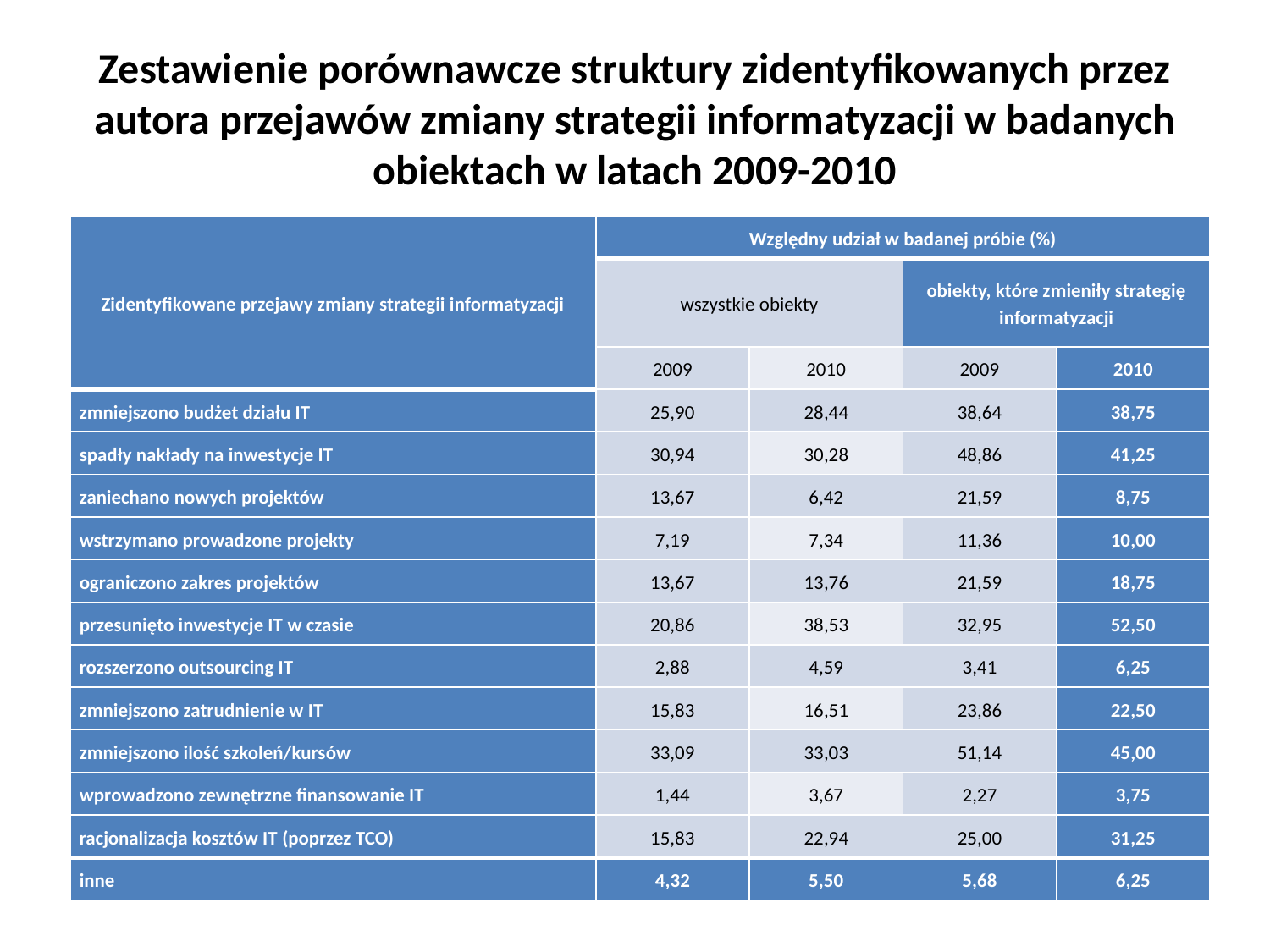

# Zestawienie porównawcze struktury zidentyfikowanych przez autora przejawów zmiany strategii informatyzacji w badanych obiektach w latach 2009-2010
| Zidentyfikowane przejawy zmiany strategii informatyzacji | Względny udział w badanej próbie (%) |  |  |  |
| --- | --- | --- | --- | --- |
|  | wszystkie obiekty |  | obiekty, które zmieniły strategię informatyzacji |  |
|  | 2009 | 2010 | 2009 | 2010 |
| zmniejszono budżet działu IT | 25,90 | 28,44 | 38,64 | 38,75 |
| spadły nakłady na inwestycje IT | 30,94 | 30,28 | 48,86 | 41,25 |
| zaniechano nowych projektów | 13,67 | 6,42 | 21,59 | 8,75 |
| wstrzymano prowadzone projekty | 7,19 | 7,34 | 11,36 | 10,00 |
| ograniczono zakres projektów | 13,67 | 13,76 | 21,59 | 18,75 |
| przesunięto inwestycje IT w czasie | 20,86 | 38,53 | 32,95 | 52,50 |
| rozszerzono outsourcing IT | 2,88 | 4,59 | 3,41 | 6,25 |
| zmniejszono zatrudnienie w IT | 15,83 | 16,51 | 23,86 | 22,50 |
| zmniejszono ilość szkoleń/kursów | 33,09 | 33,03 | 51,14 | 45,00 |
| wprowadzono zewnętrzne finansowanie IT | 1,44 | 3,67 | 2,27 | 3,75 |
| racjonalizacja kosztów IT (poprzez TCO) | 15,83 | 22,94 | 25,00 | 31,25 |
| inne | 4,32 | 5,50 | 5,68 | 6,25 |